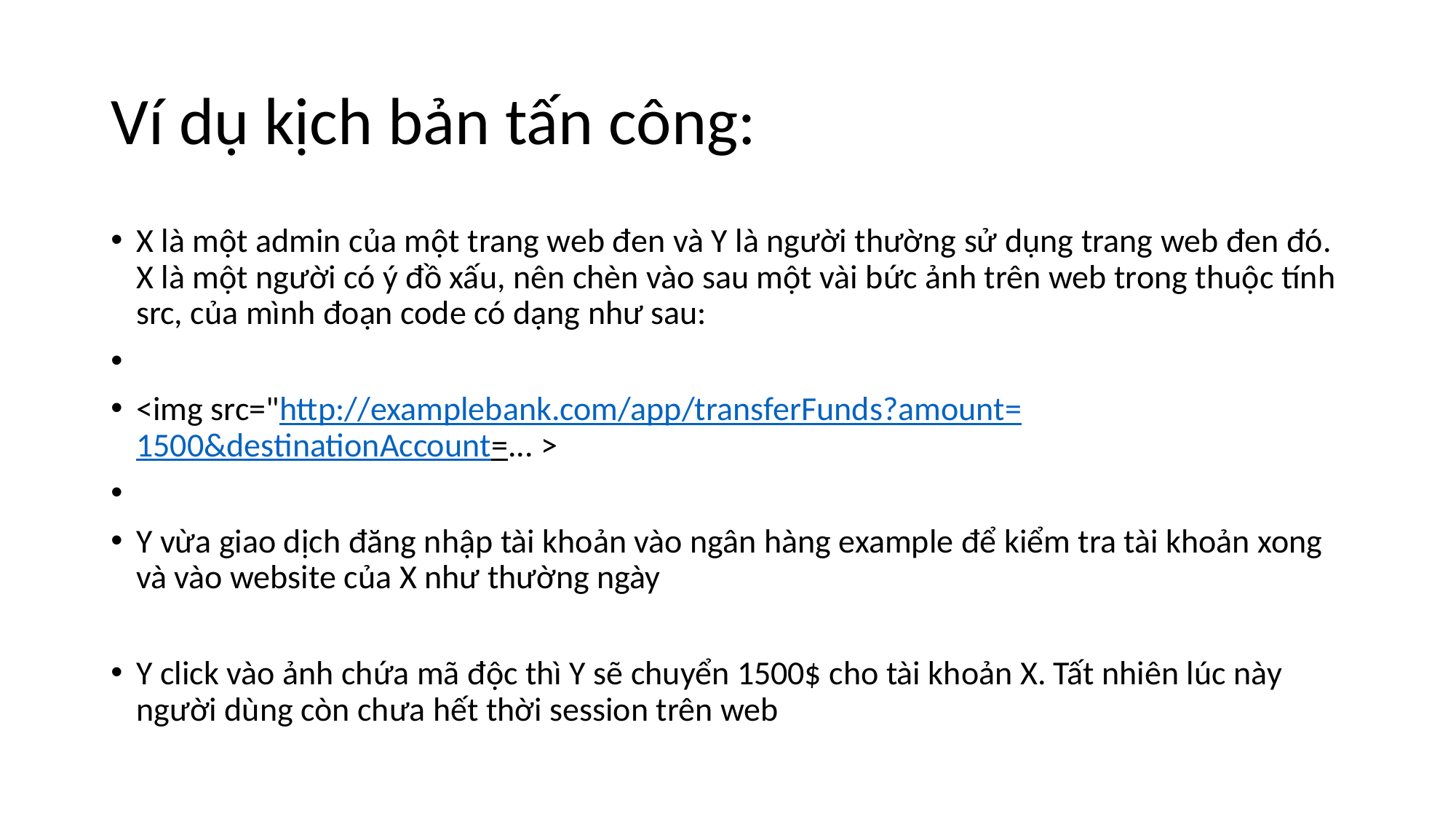

# Ví dụ kịch bản tấn công:
X là một admin của một trang web đen và Y là người thường sử dụng trang web đen đó. X là một người có ý đồ xấu, nên chèn vào sau một vài bức ảnh trên web trong thuộc tính src, của mình đoạn code có dạng như sau:

<img src="http://examplebank.com/app/transferFunds?amount=1500&destinationAccount=... >

Y vừa giao dịch đăng nhập tài khoản vào ngân hàng example để kiểm tra tài khoản xong và vào website của X như thường ngày

Y click vào ảnh chứa mã độc thì Y sẽ chuyển 1500$ cho tài khoản X. Tất nhiên lúc này người dùng còn chưa hết thời session trên web